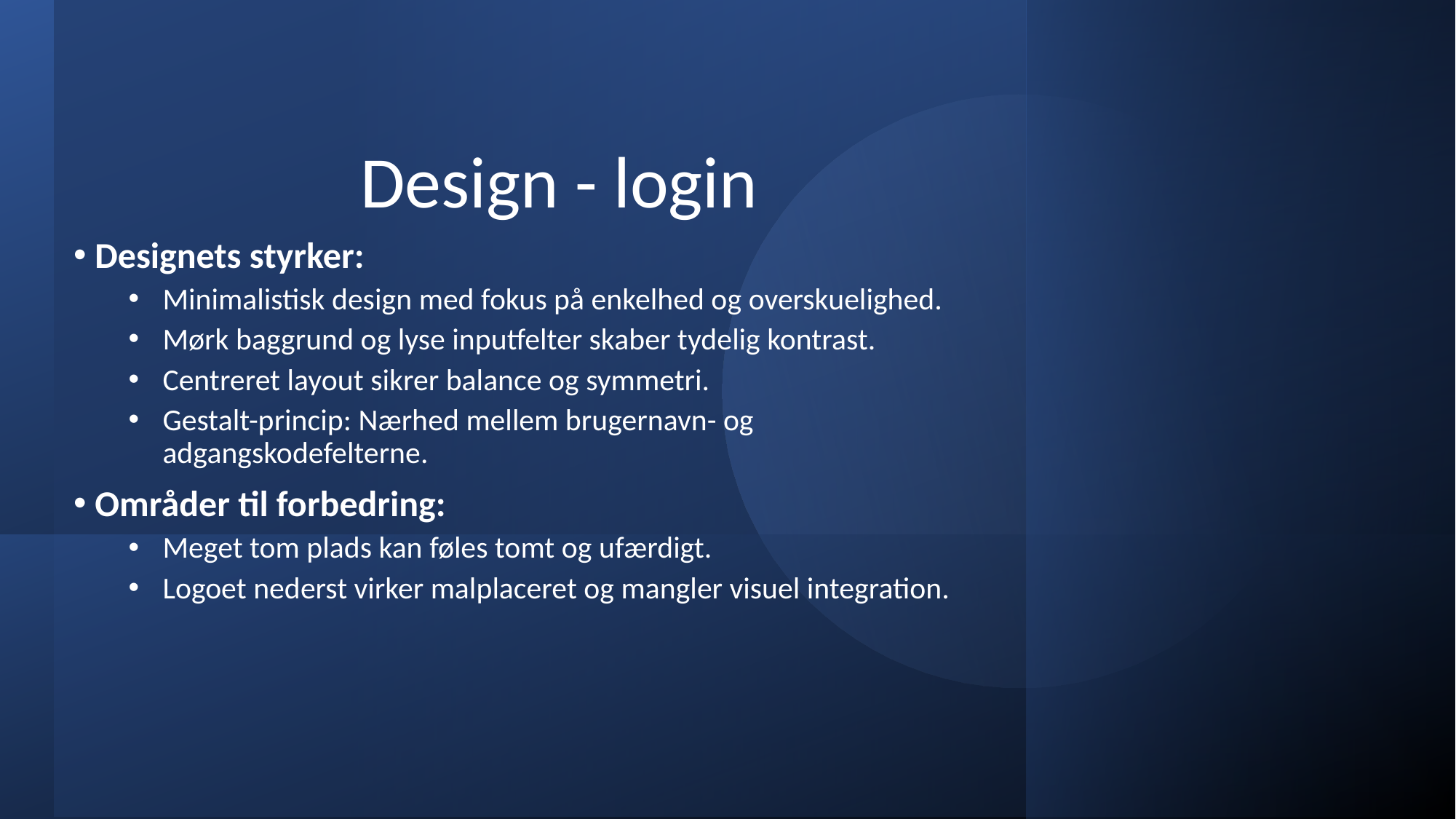

# Design - login

 Designets styrker:
Minimalistisk design med fokus på enkelhed og overskuelighed.
Mørk baggrund og lyse inputfelter skaber tydelig kontrast.
Centreret layout sikrer balance og symmetri.
Gestalt-princip: Nærhed mellem brugernavn- og adgangskodefelterne.
 Områder til forbedring:
Meget tom plads kan føles tomt og ufærdigt.
Logoet nederst virker malplaceret og mangler visuel integration.